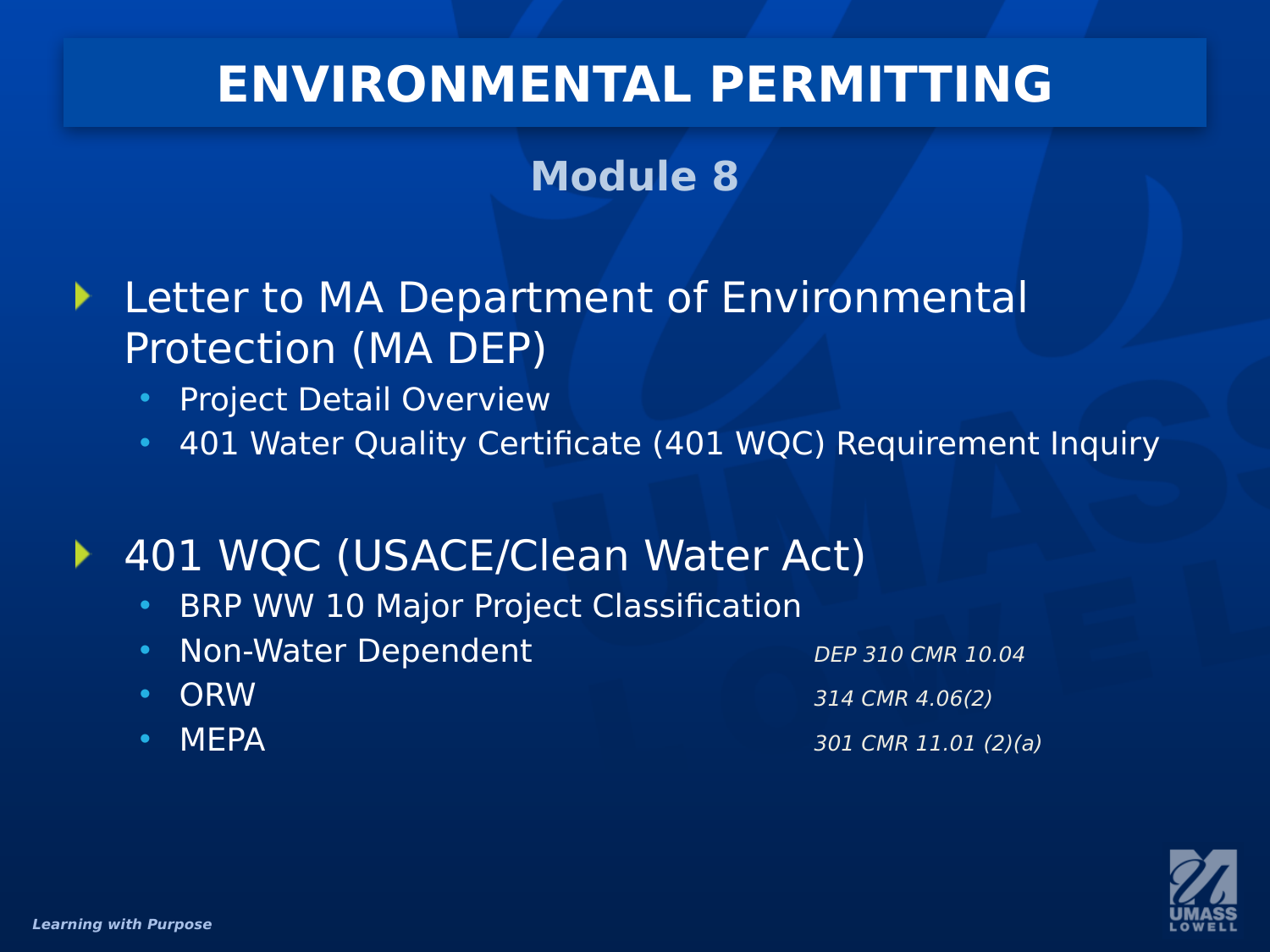

# ENVIRONMENTAL PERMITTING

Module 8

Letter to MA Department of Environmental Protection (MA DEP)
Project Detail Overview
401 Water Quality Certificate (401 WQC) Requirement Inquiry

401 WQC (USACE/Clean Water Act)
BRP WW 10 Major Project Classification
Non-Water Dependent 			DEP 310 CMR 10.04
ORW					314 CMR 4.06(2)
MEPA					301 CMR 11.01 (2)(a)